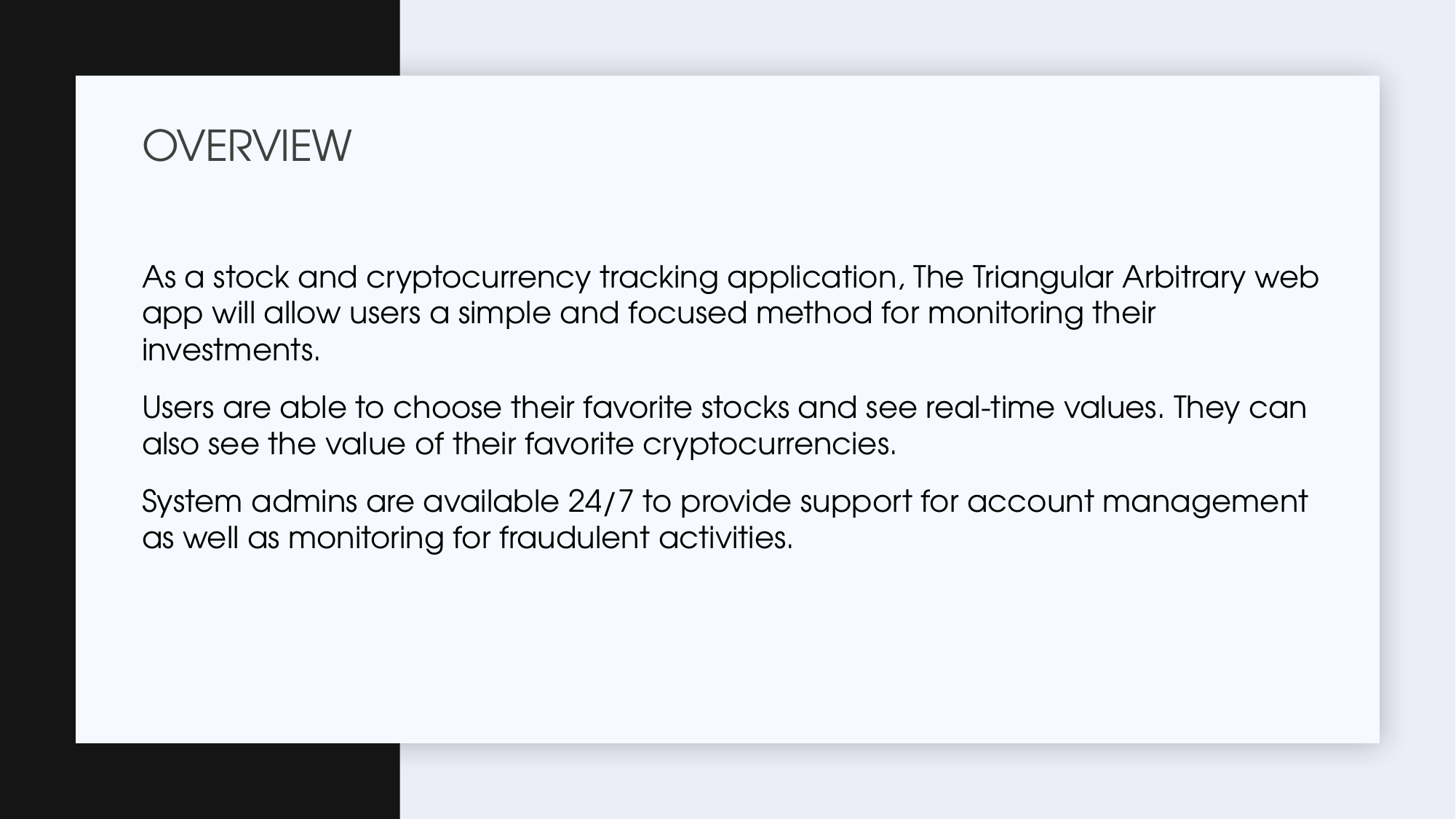

# Overview
As a stock and cryptocurrency tracking application, The Triangular Arbitrary web app will allow users a simple and focused method for monitoring their investments.
Users are able to choose their favorite stocks and see real-time values. They can also see the value of their favorite cryptocurrencies.
System admins are available 24/7 to provide support for account management as well as monitoring for fraudulent activities.